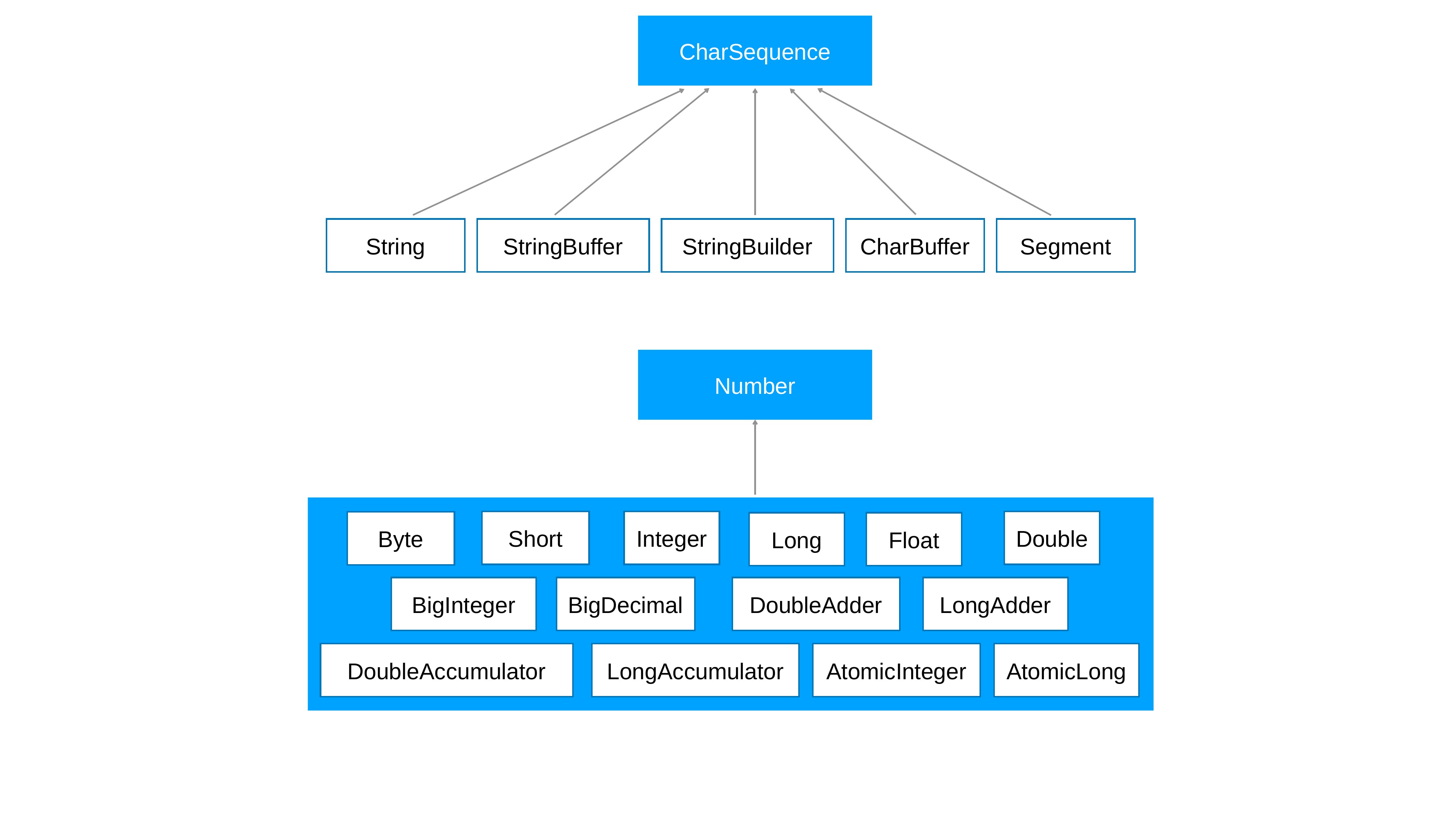

CharSequence

String
StringBuffer
StringBuilder
CharBuffer
Segment
Number

Short
Integer
Double
Byte
Long
Float
BigInteger
BigDecimal
DoubleAdder
LongAdder
DoubleAccumulator
LongAccumulator
AtomicInteger
AtomicLong